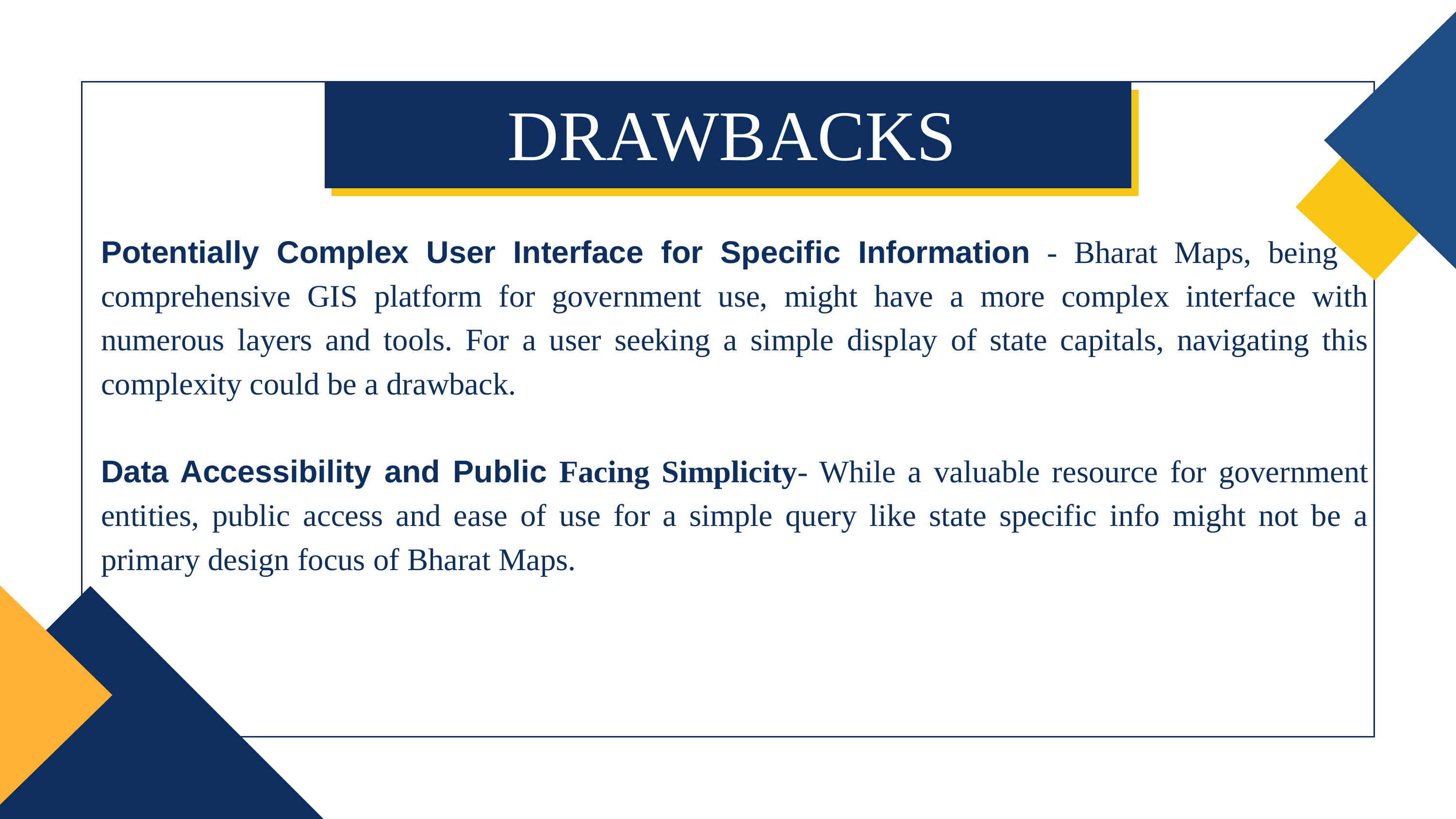

DRAWBACKS

Potentially Complex User Interface for Specific Information - Bharat Maps, being a comprehensive GIS platform for government use, might have a more complex interface with numerous layers and tools. For a user seeking a simple display of state capitals, navigating this complexity could be a drawback.

Data Accessibility and Public Facing Simplicity- While a valuable resource for government entities, public access and ease of use for a simple query like state specific info might not be a primary design focus of Bharat Maps.